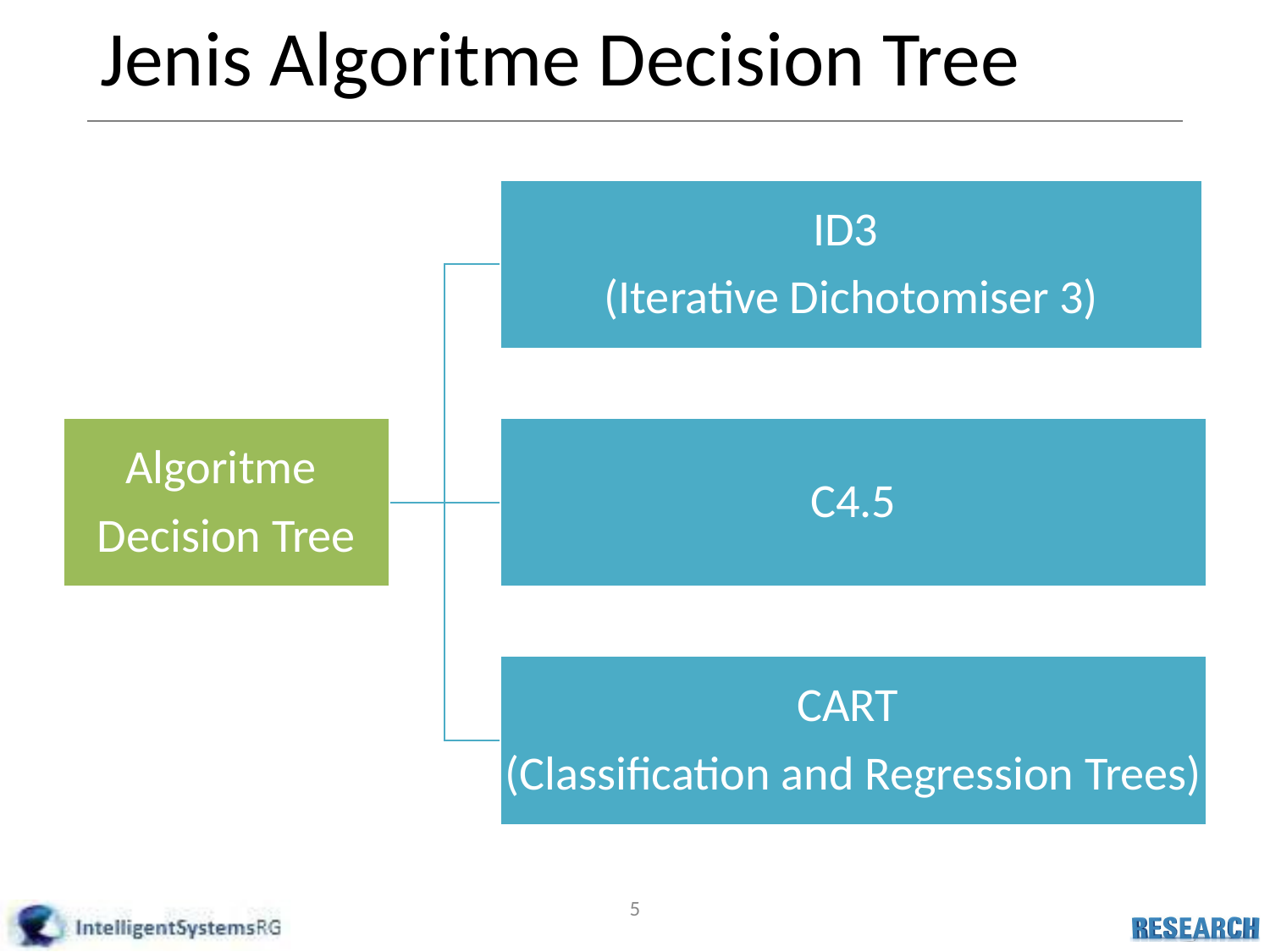

# Jenis Algoritme Decision Tree
Algoritme
Decision Tree
ID3
(Iterative Dichotomiser 3)
C4.5
CART
(Classification and Regression Trees)